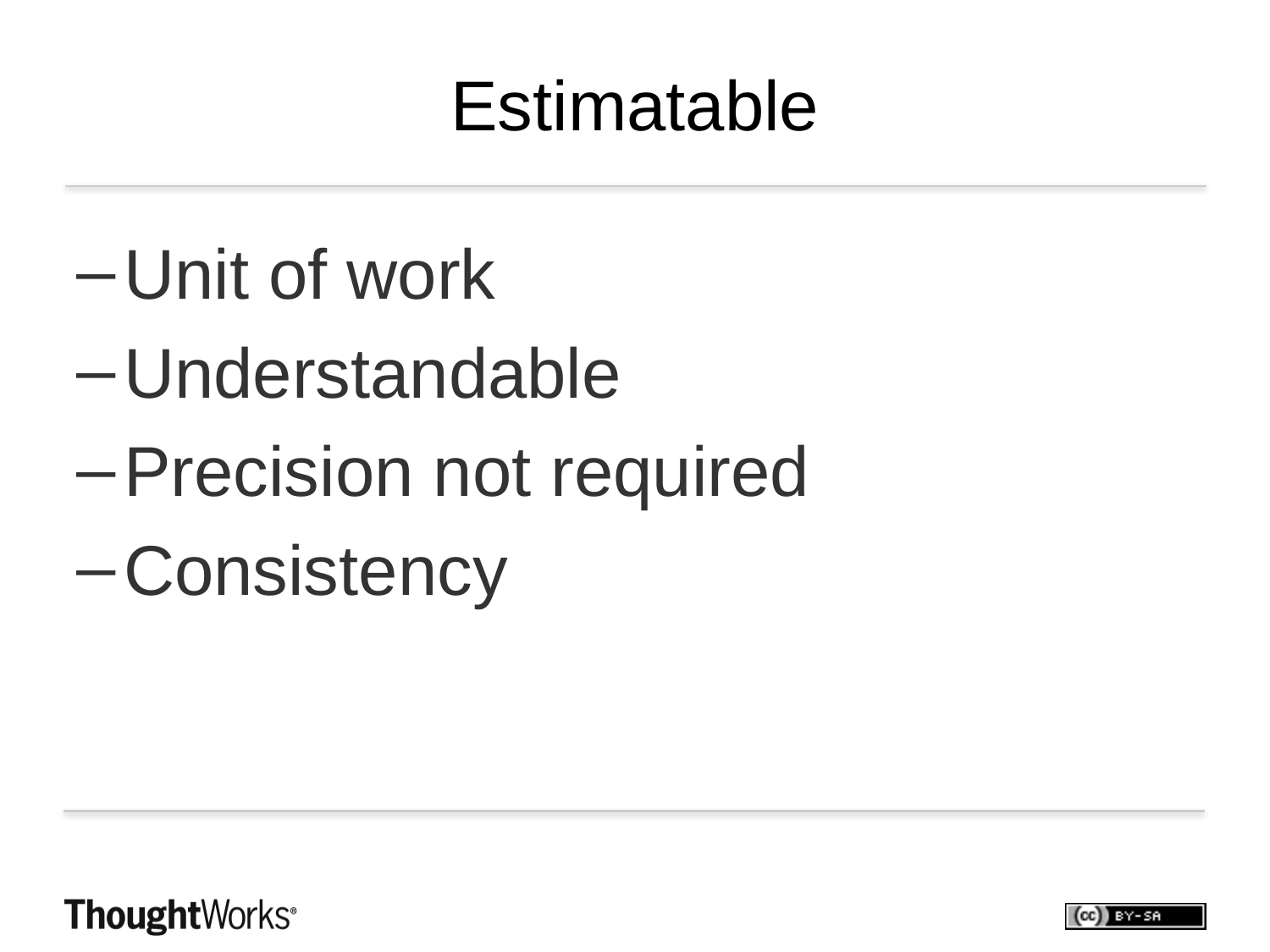

# Estimatable
Unit of work
Understandable
Precision not required
Consistency